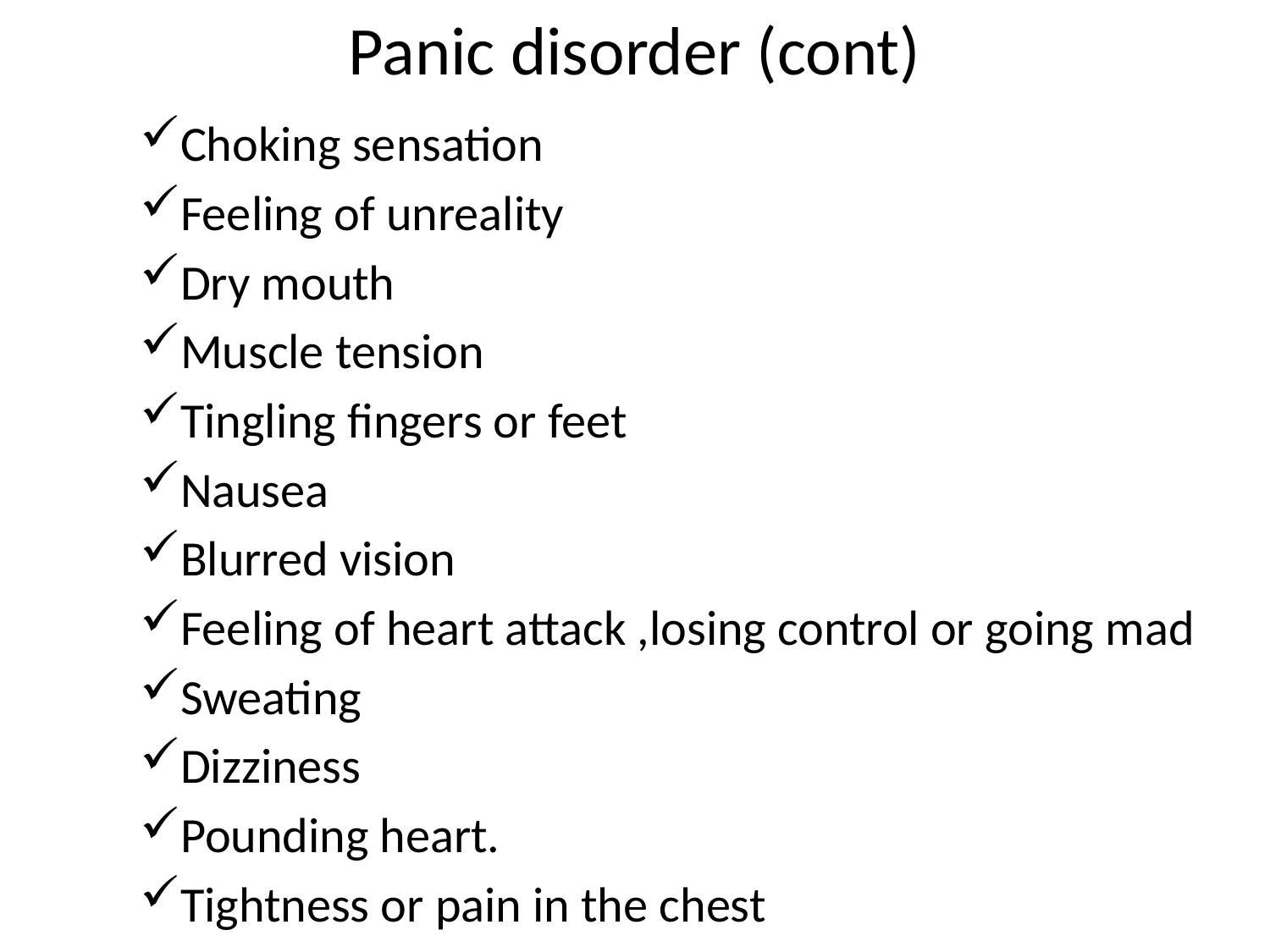

# Panic disorder (cont)
Choking sensation
Feeling of unreality
Dry mouth
Muscle tension
Tingling fingers or feet
Nausea
Blurred vision
Feeling of heart attack ,losing control or going mad
Sweating
Dizziness
Pounding heart.
Tightness or pain in the chest